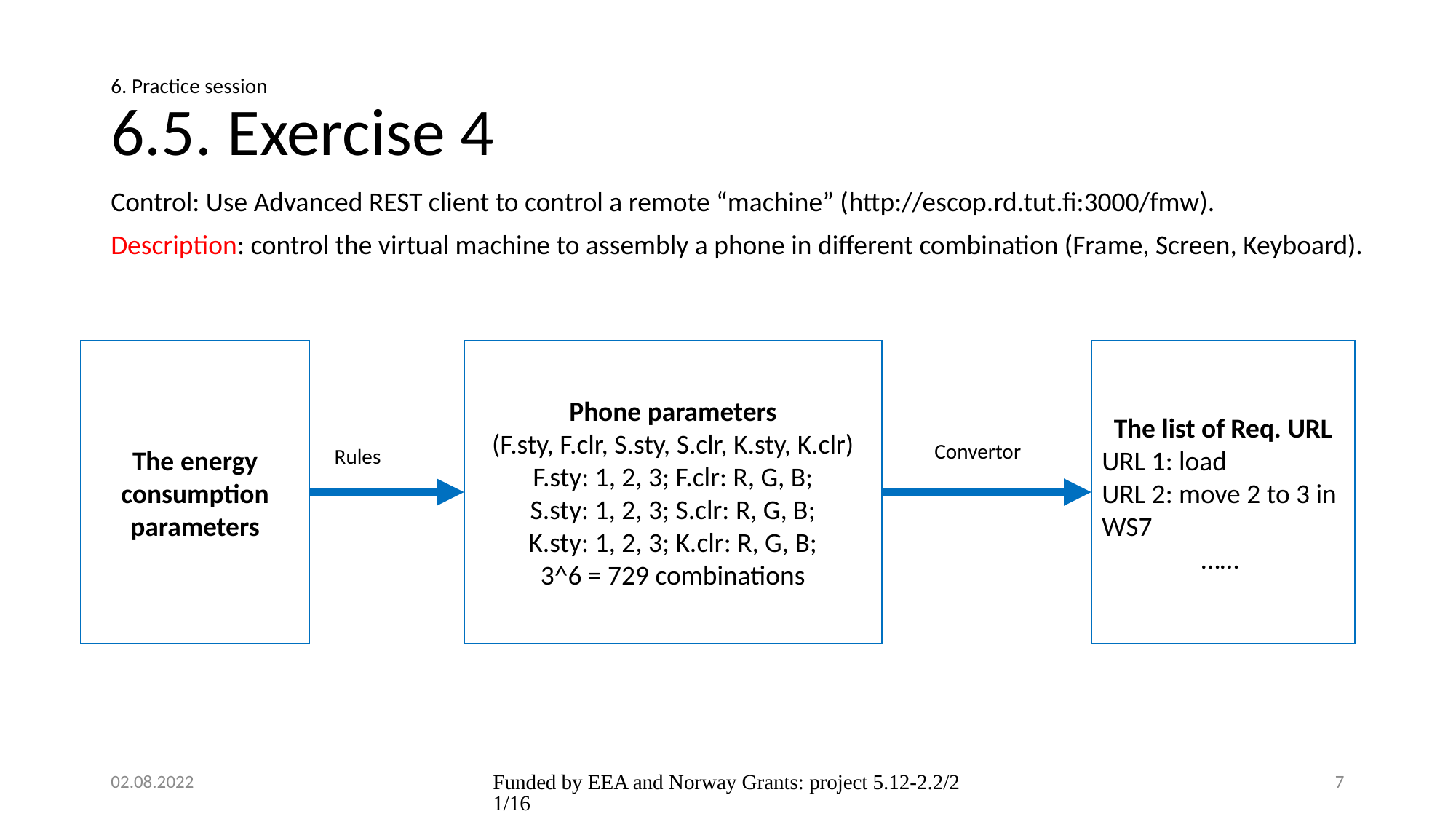

# 6. Practice session 6.5. Exercise 4
Control: Use Advanced REST client to control a remote “machine” (http://escop.rd.tut.fi:3000/fmw).
Description: control the virtual machine to assembly a phone in different combination (Frame, Screen, Keyboard).
The energy consumption parameters
The list of Req. URL
URL 1: load
URL 2: move 2 to 3 in WS7
……
Phone parameters
(F.sty, F.clr, S.sty, S.clr, K.sty, K.clr)
F.sty: 1, 2, 3; F.clr: R, G, B;
S.sty: 1, 2, 3; S.clr: R, G, B;
K.sty: 1, 2, 3; K.clr: R, G, B;
3^6 = 729 combinations
Convertor
Rules
02.08.2022
Funded by EEA and Norway Grants: project 5.12-2.2/21/16
7